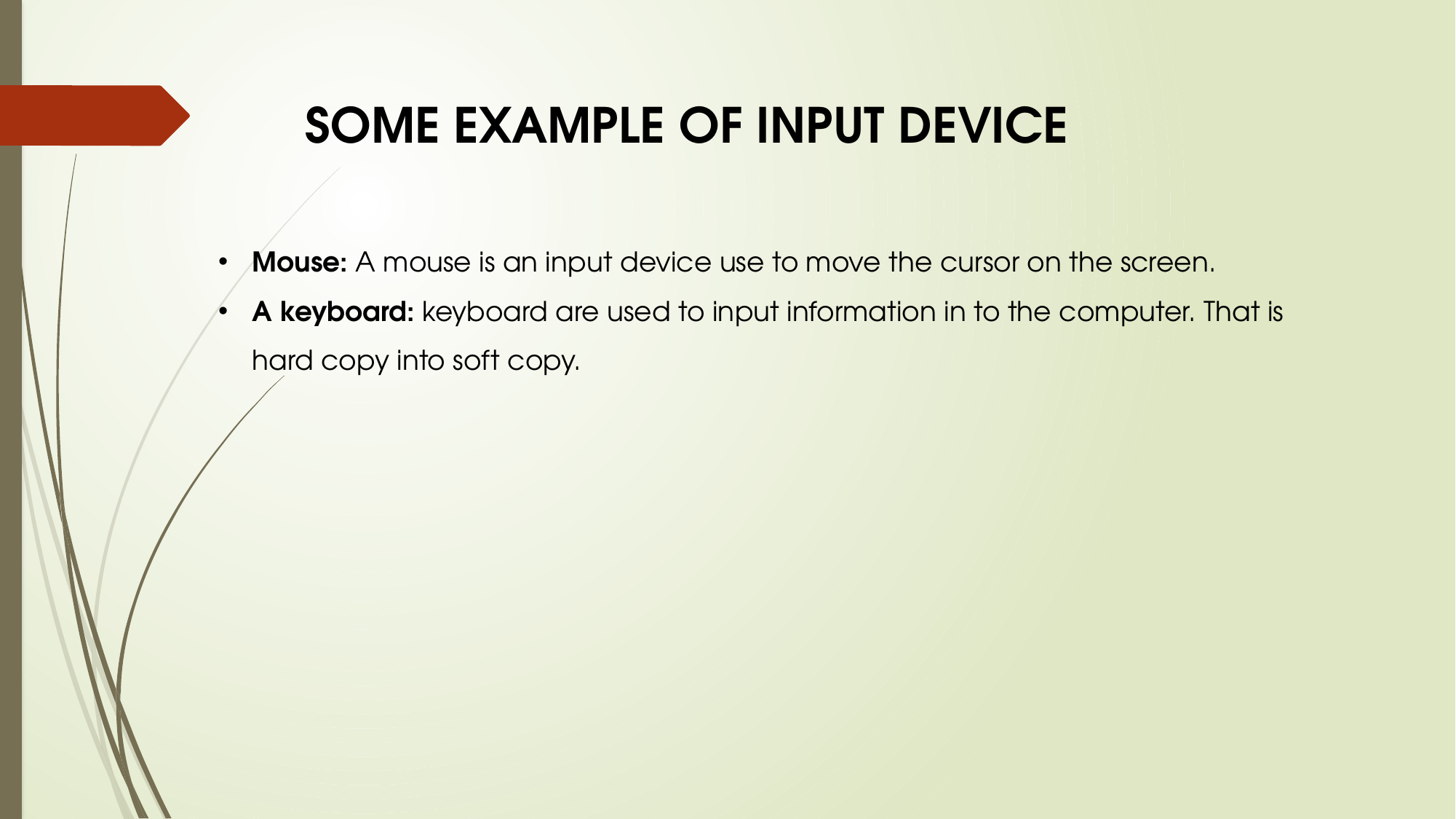

SOME EXAMPLE OF INPUT DEVICE
Mouse: A mouse is an input device use to move the cursor on the screen.
A keyboard: keyboard are used to input information in to the computer. That is hard copy into soft copy.